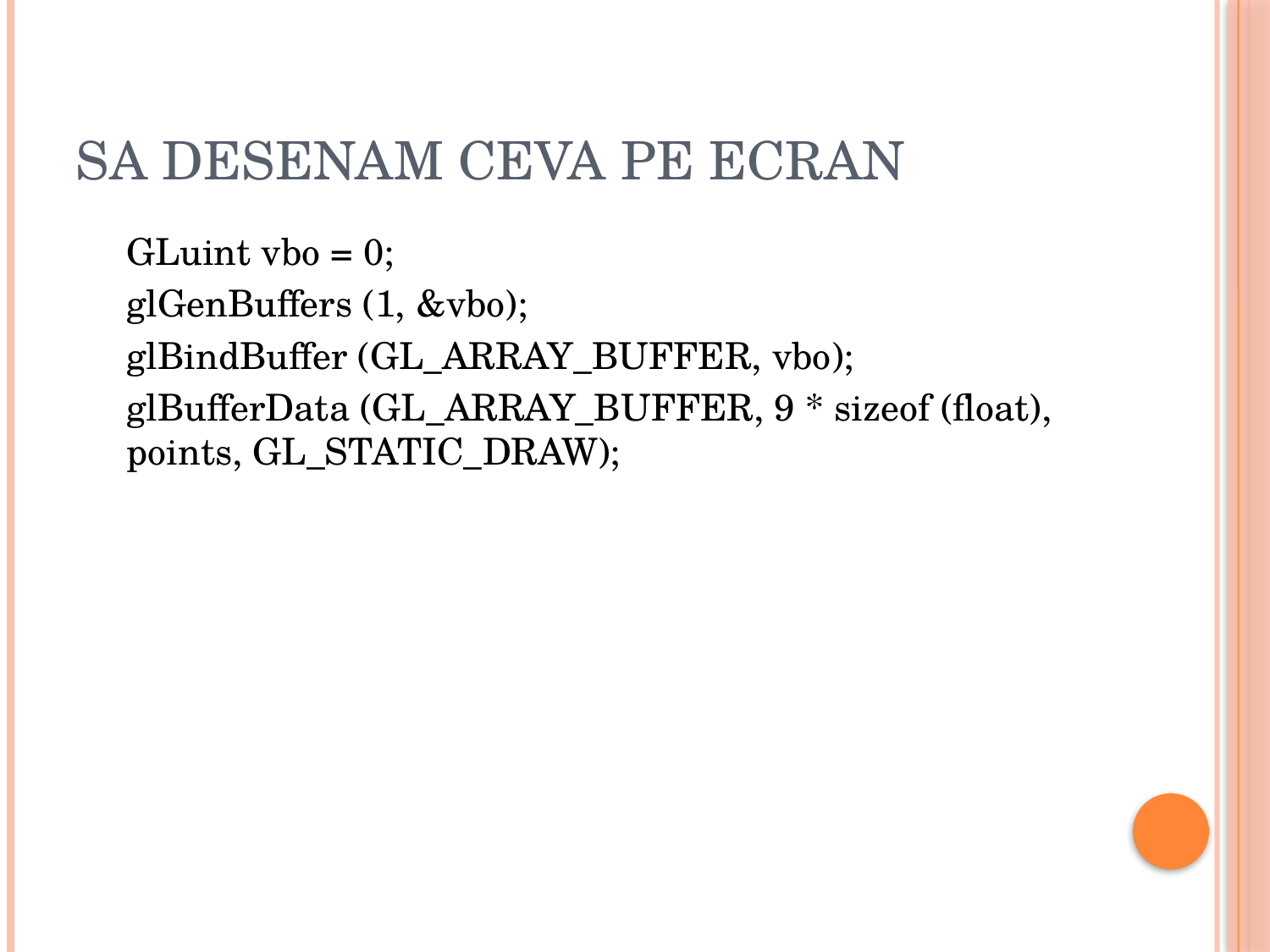

# Sa desenam ceva pe ecran
GLuint vbo = 0;
glGenBuffers (1, &vbo);
glBindBuffer (GL_ARRAY_BUFFER, vbo);
glBufferData (GL_ARRAY_BUFFER, 9 * sizeof (float), points, GL_STATIC_DRAW);